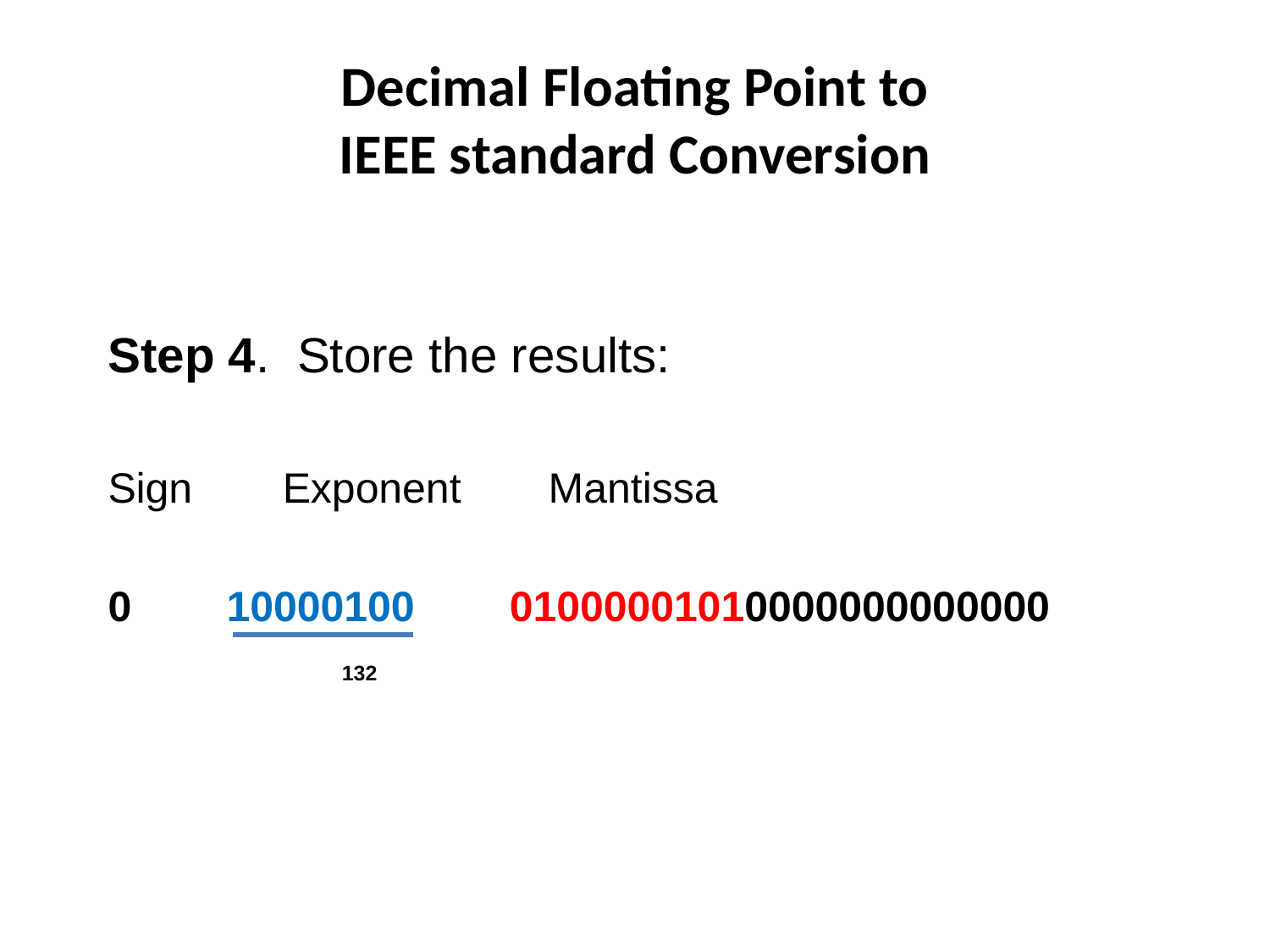

# Decimal Floating Point to IEEE standard Conversion
Step 4.  Store the results:

Sign	Exponent 	 Mantissa

0	      10000100        01000001010000000000000
		     132